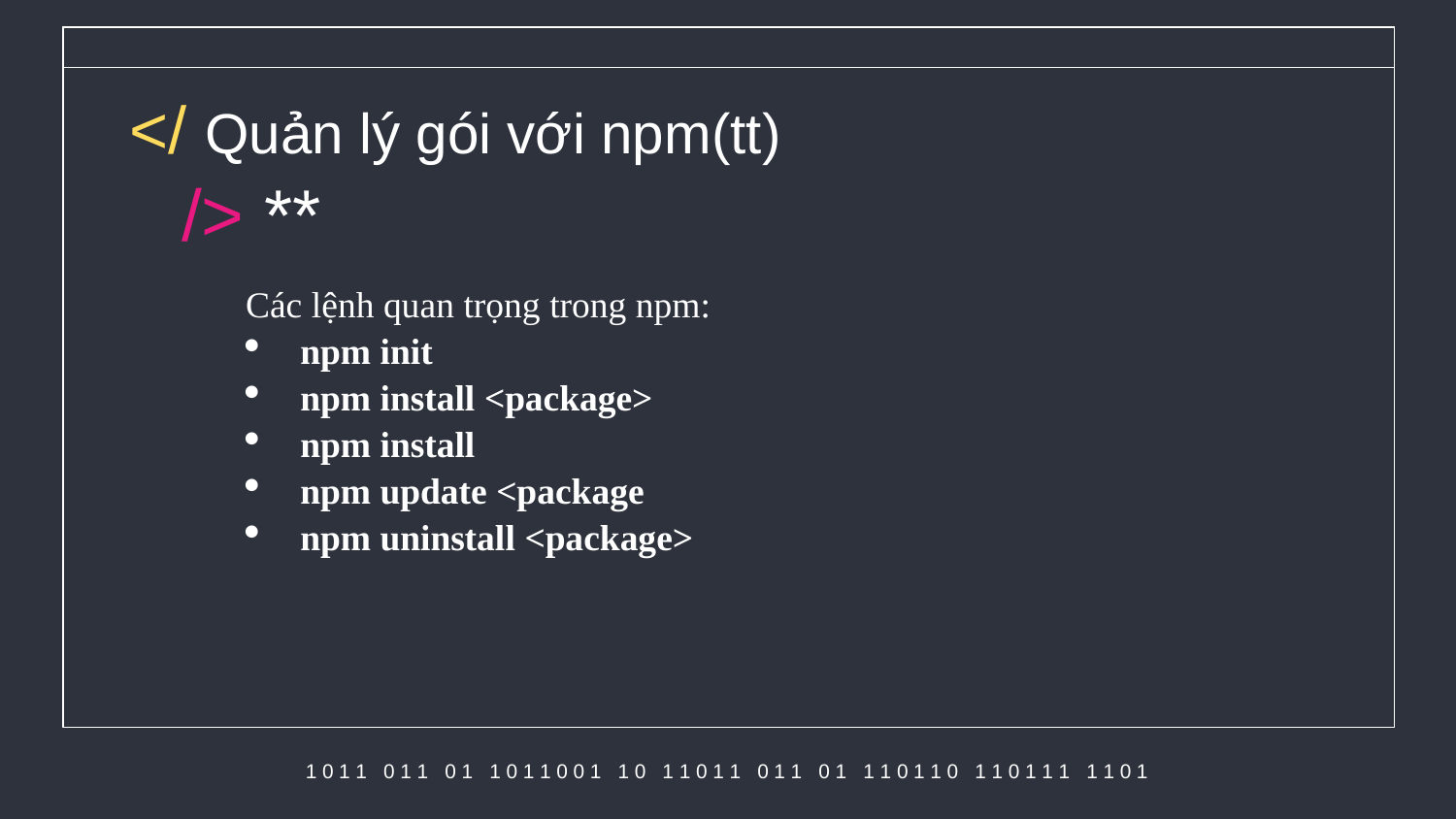

# </ Quản lý gói với npm(tt)
/> **
Các lệnh quan trọng trong npm:
npm init
npm install <package>
npm install
npm update <package
npm uninstall <package>